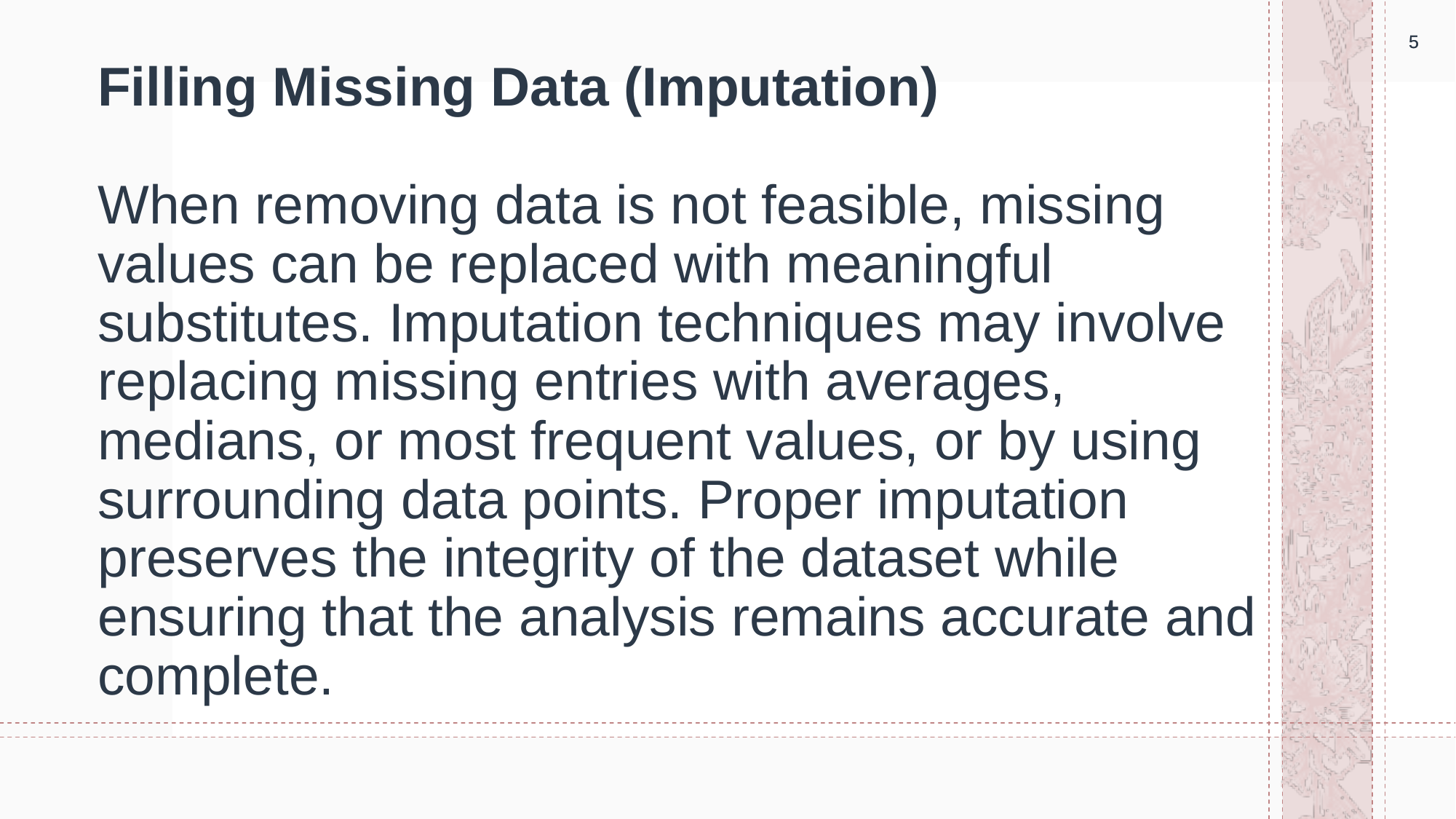

5
5
# Filling Missing Data (Imputation) When removing data is not feasible, missing values can be replaced with meaningful substitutes. Imputation techniques may involve replacing missing entries with averages, medians, or most frequent values, or by using surrounding data points. Proper imputation preserves the integrity of the dataset while ensuring that the analysis remains accurate and complete.